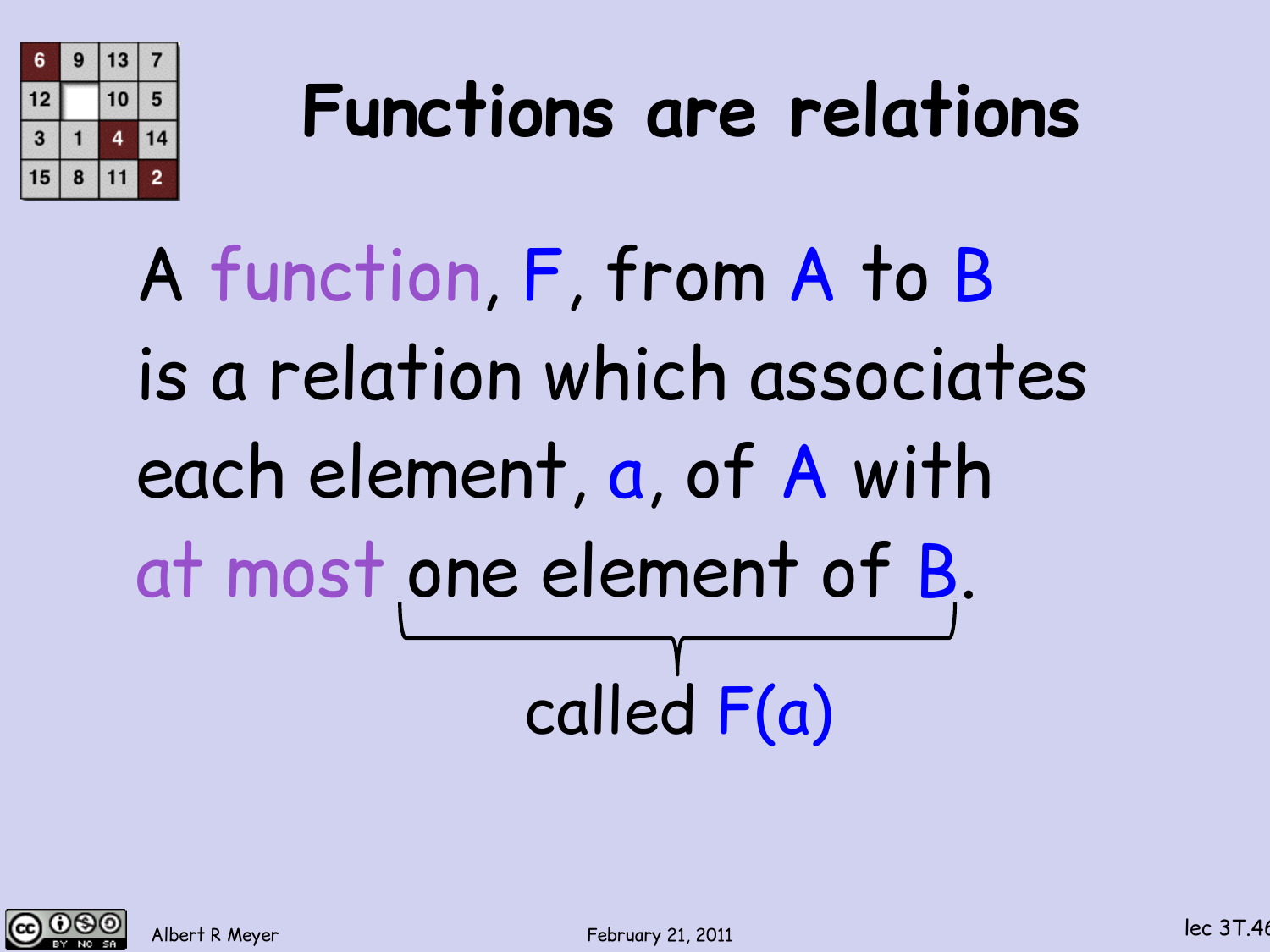

# Functions are relations
A function, F, from A to B
is a relation which associates
each element, a, of A with
at most one element of B.

called F(a)